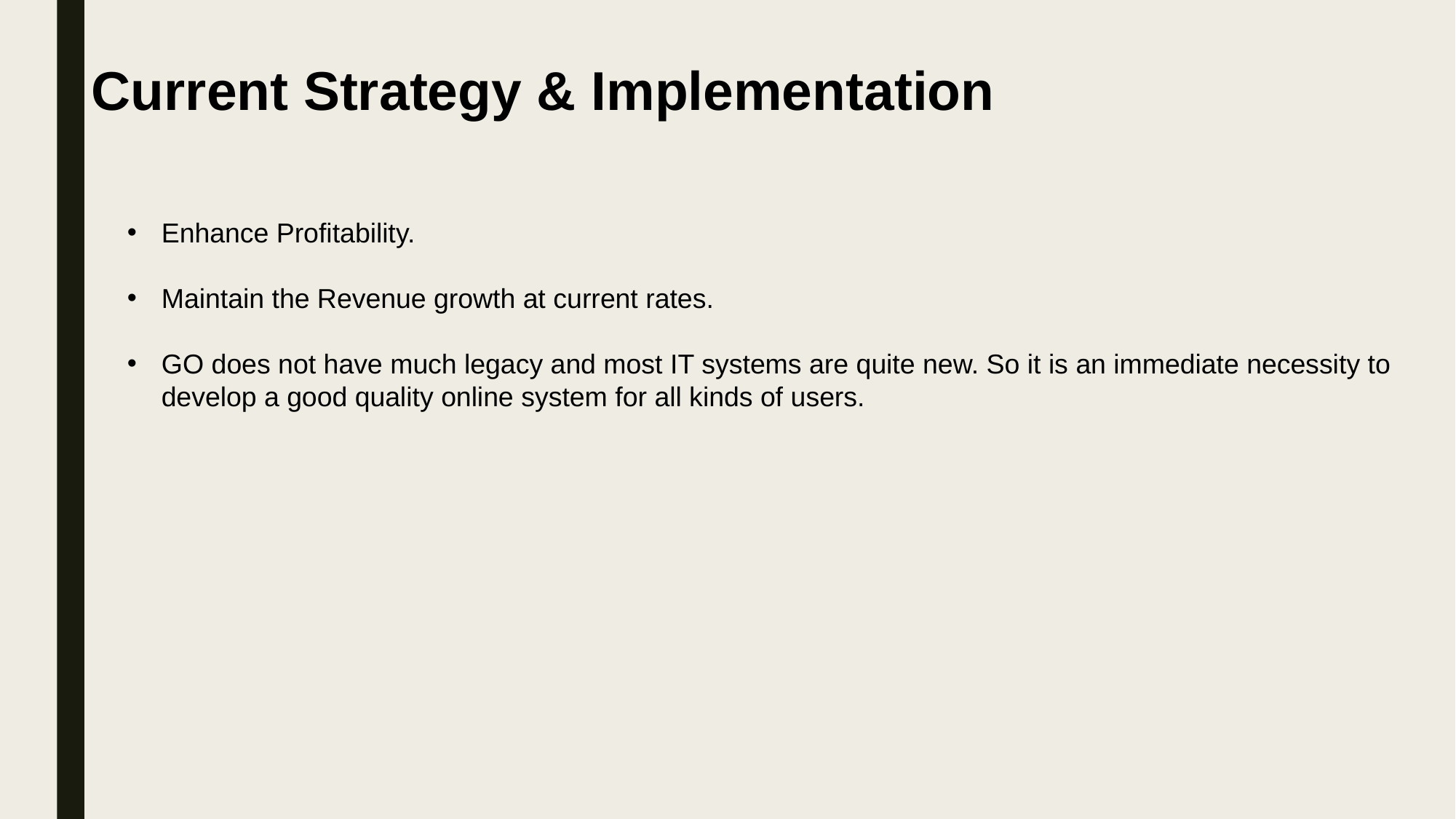

Current Strategy & Implementation
Enhance Profitability.

Maintain the Revenue growth at current rates.

GO does not have much legacy and most IT systems are quite new. So it is an immediate necessity to develop a good quality online system for all kinds of users.